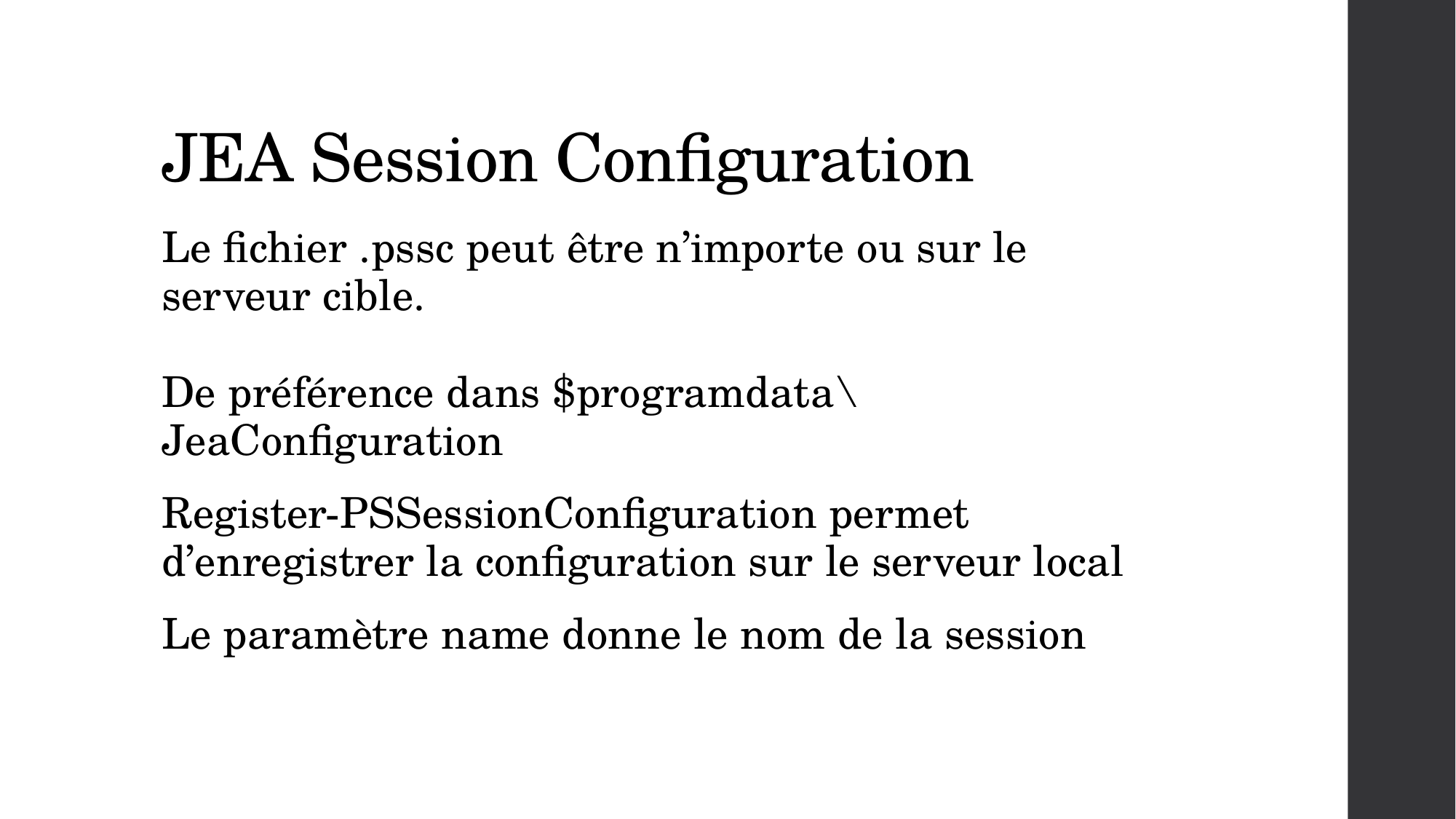

# JEA Session Configuration
Le fichier .pssc peut être n’importe ou sur le serveur cible.
De préférence dans $programdata\JeaConfiguration
Register-PSSessionConfiguration permet d’enregistrer la configuration sur le serveur local
Le paramètre name donne le nom de la session